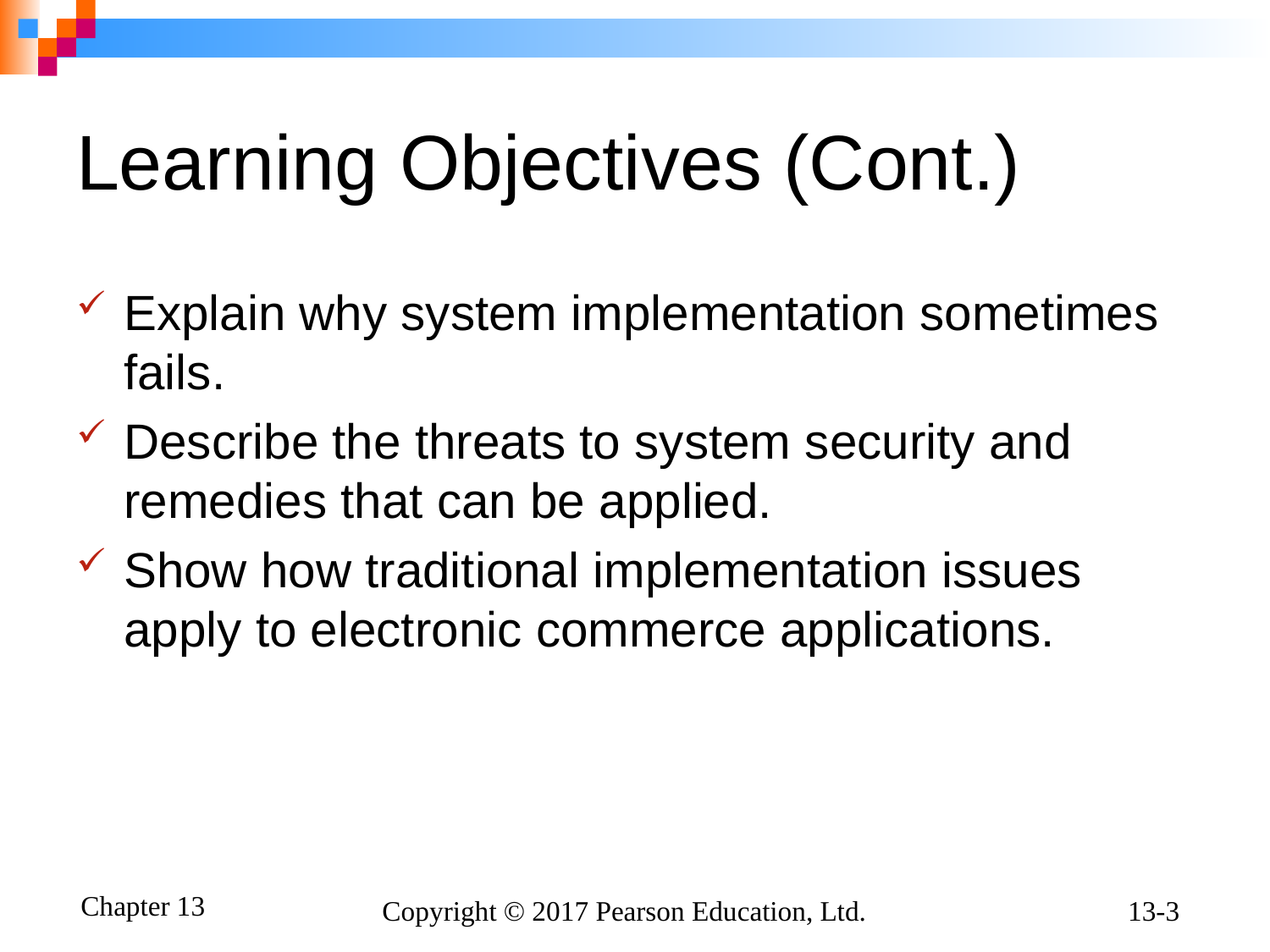

# Learning Objectives (Cont.)
Explain why system implementation sometimes fails.
Describe the threats to system security and remedies that can be applied.
Show how traditional implementation issues apply to electronic commerce applications.